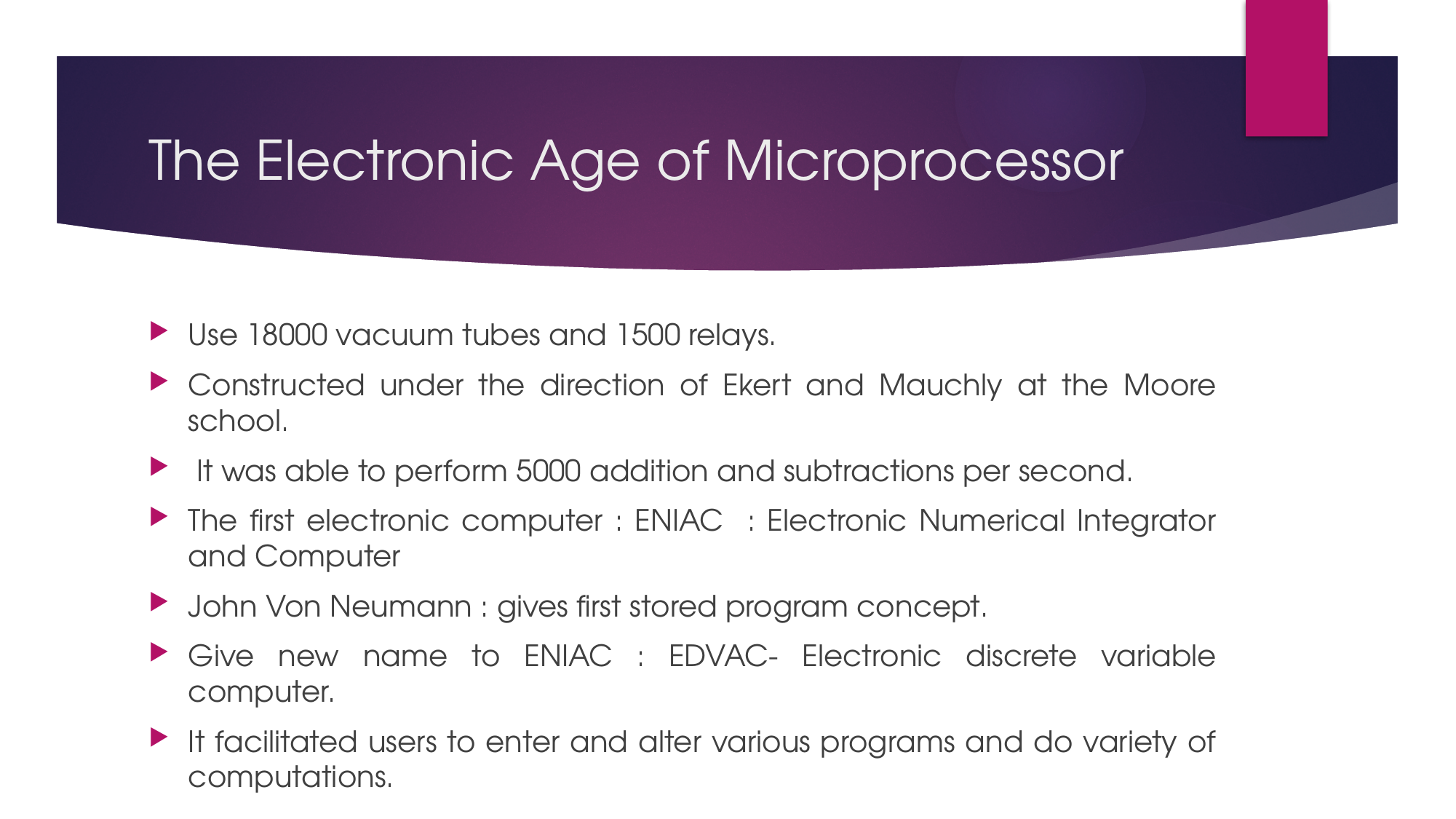

# The Electronic Age of Microprocessor
Use 18000 vacuum tubes and 1500 relays.
Constructed under the direction of Ekert and Mauchly at the Moore school.
 It was able to perform 5000 addition and subtractions per second.
The first electronic computer : ENIAC  : Electronic Numerical Integrator and Computer
John Von Neumann : gives first stored program concept.
Give new name to ENIAC : EDVAC- Electronic discrete variable computer.
It facilitated users to enter and alter various programs and do variety of computations.